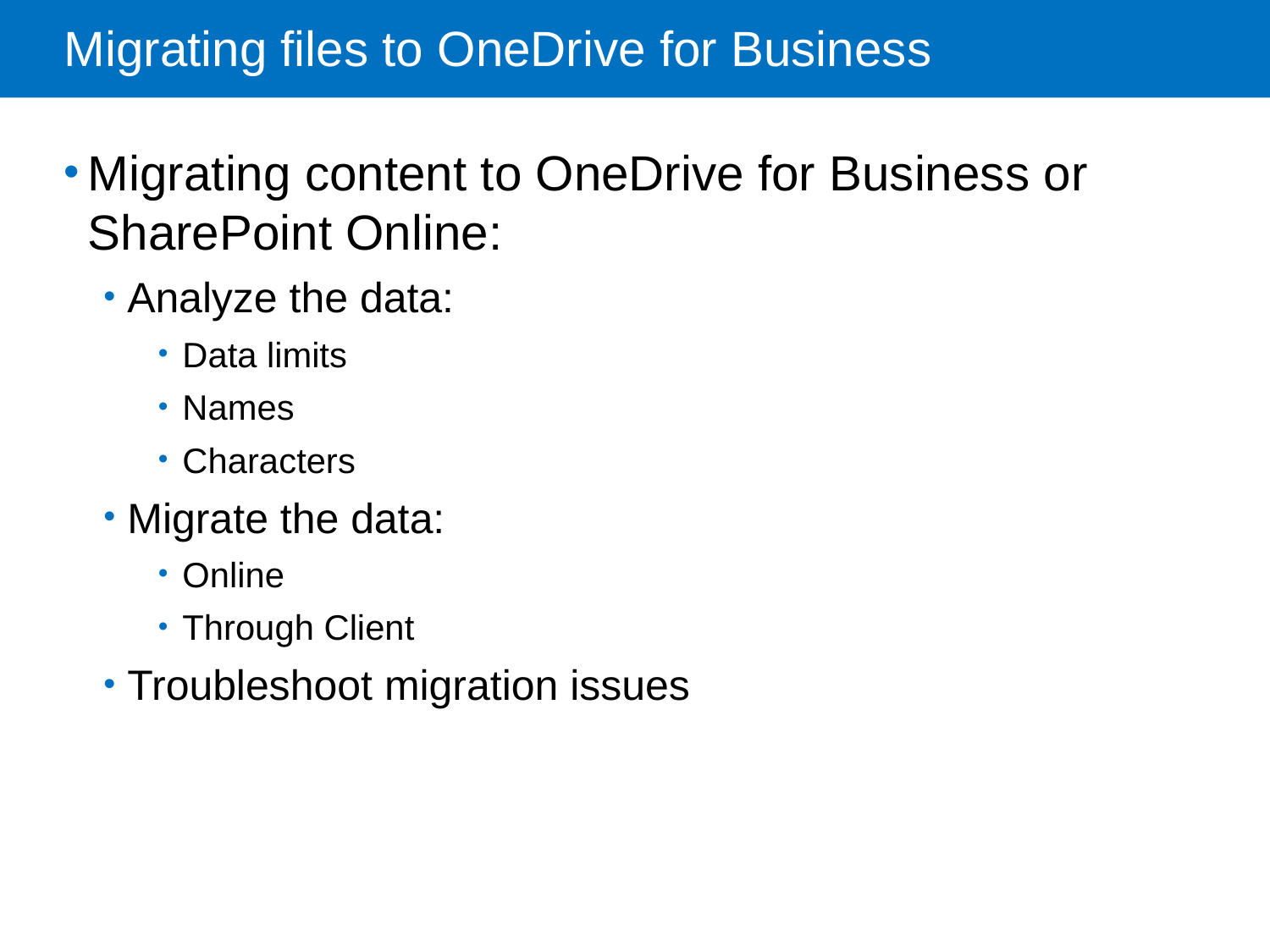

# Migrating files to OneDrive for Business
Migrating content to OneDrive for Business or SharePoint Online:
Analyze the data:
Data limits
Names
Characters
Migrate the data:
Online
Through Client
Troubleshoot migration issues